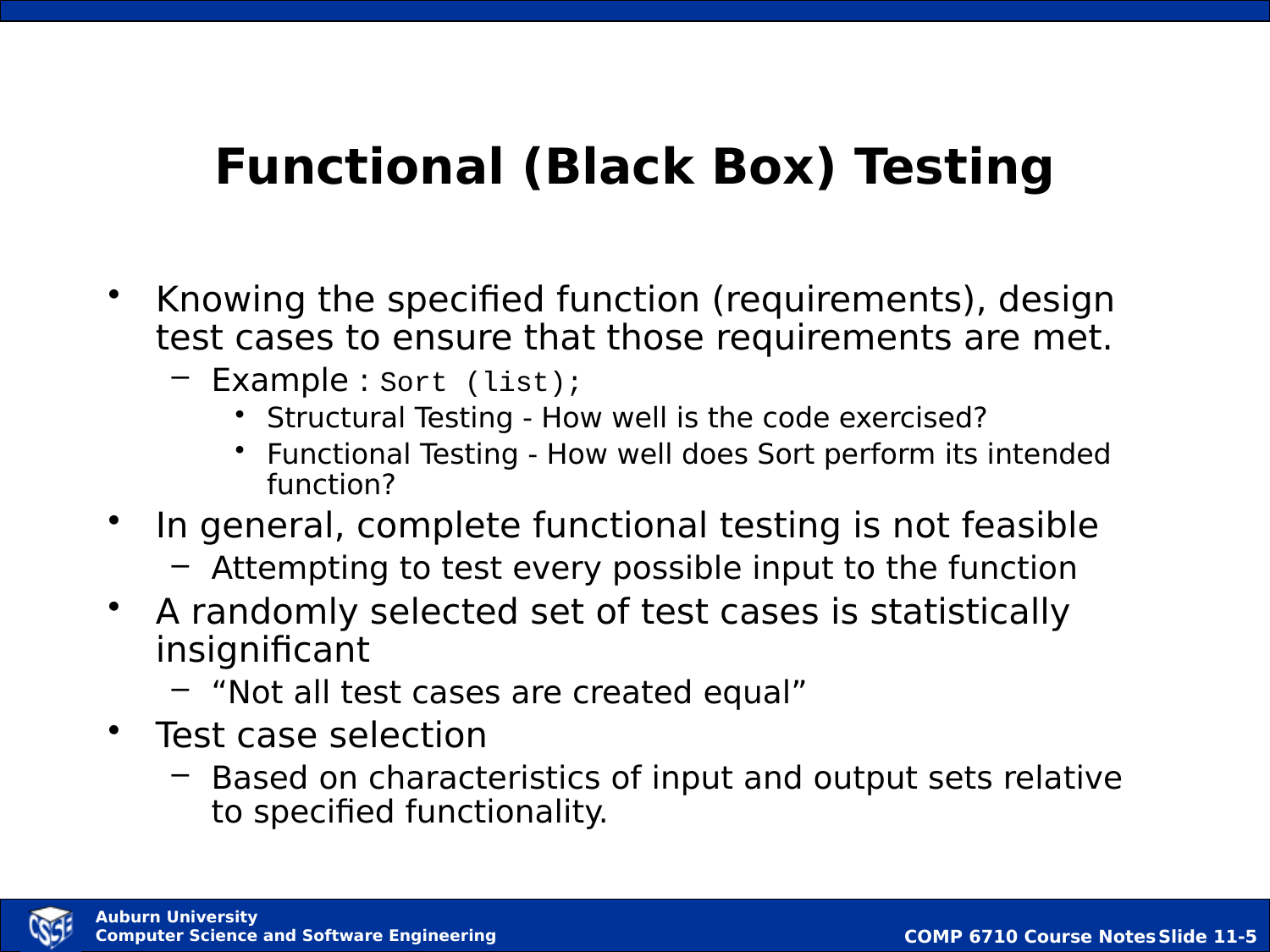

# Functional (Black Box) Testing
Knowing the specified function (requirements), design test cases to ensure that those requirements are met.
Example : Sort (list);
Structural Testing - How well is the code exercised?
Functional Testing - How well does Sort perform its intended function?
In general, complete functional testing is not feasible
Attempting to test every possible input to the function
A randomly selected set of test cases is statistically insignificant
“Not all test cases are created equal”
Test case selection
Based on characteristics of input and output sets relative to specified functionality.